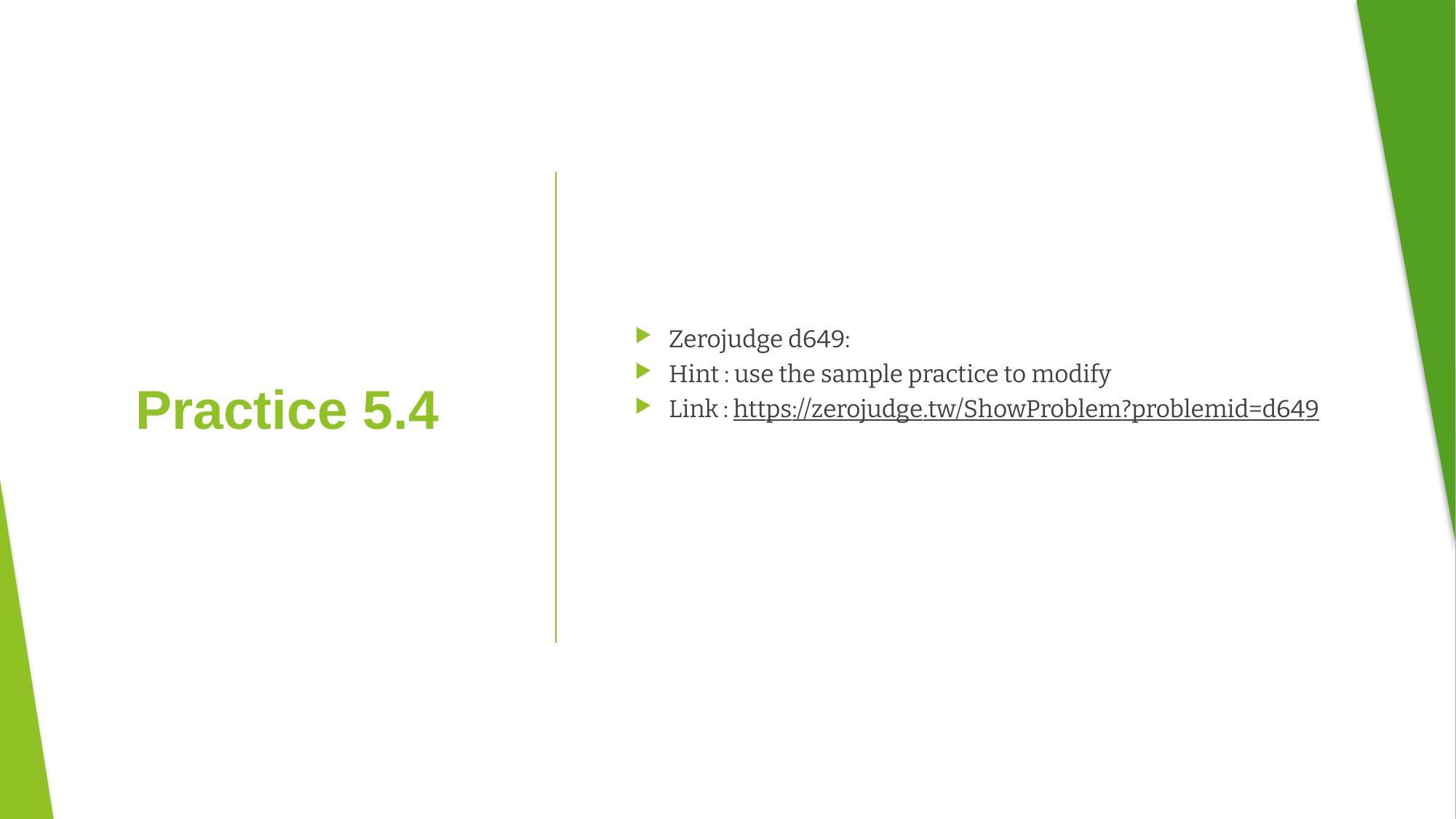

Zerojudge d649:
Hint : use the sample practice to modify
Link : https://zerojudge.tw/ShowProblem?problemid=d649

# Practice 5.4